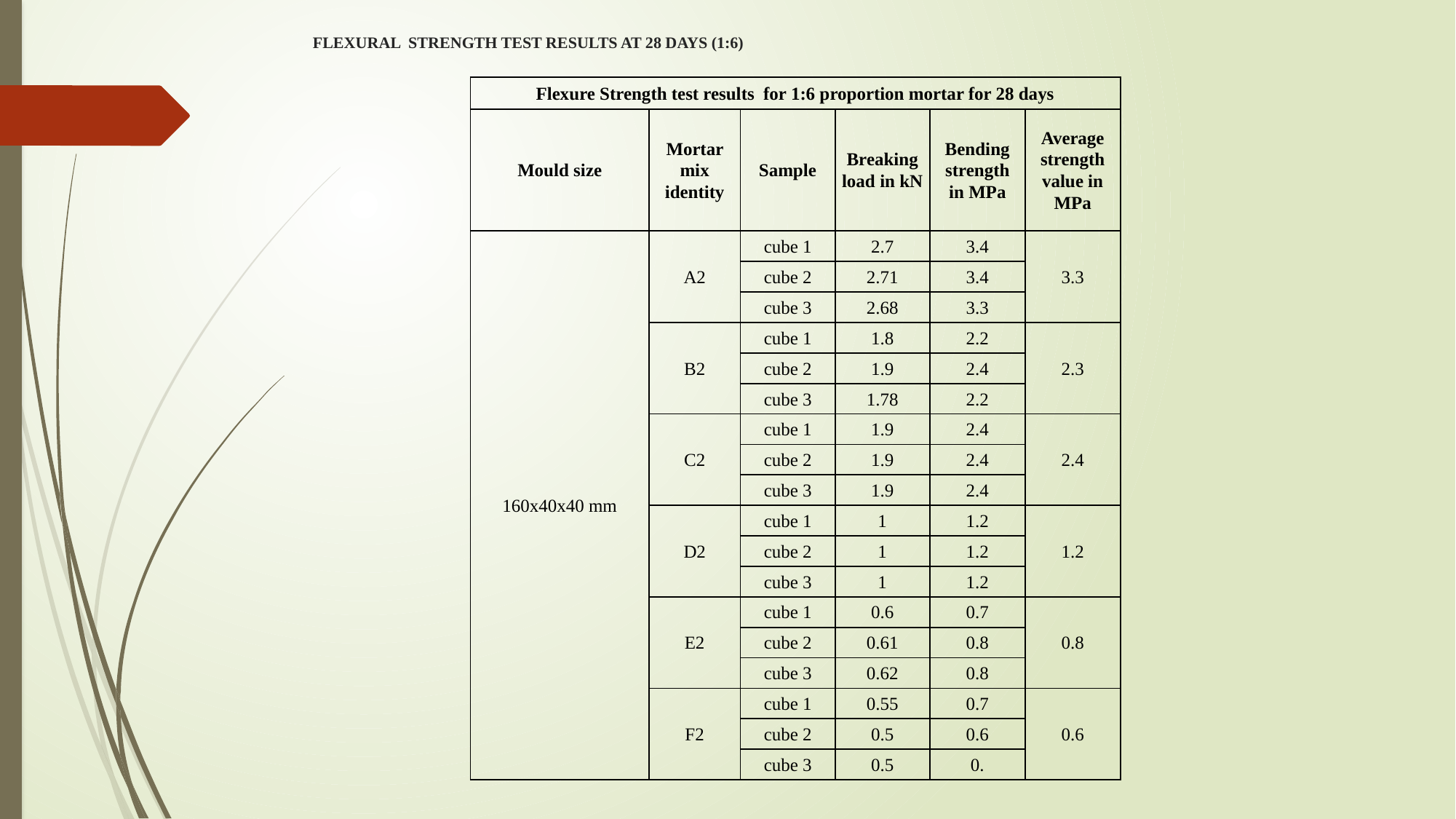

# FLEXURAL  STRENGTH TEST RESULTS AT 28 DAYS (1:6)
| Flexure Strength test results for 1:6 proportion mortar for 28 days |  |  |  |  |  |
| --- | --- | --- | --- | --- | --- |
| Mould size | Mortar mix identity | Sample | Breaking load in kN | Bending strength in MPa | Average strength value in MPa |
| 160x40x40 mm | A2 | cube 1 | 2.7 | 3.4 | 3.3 |
|  |  | cube 2 | 2.71 | 3.4 |  |
|  |  | cube 3 | 2.68 | 3.3 |  |
|  | B2 | cube 1 | 1.8 | 2.2 | 2.3 |
|  |  | cube 2 | 1.9 | 2.4 |  |
|  |  | cube 3 | 1.78 | 2.2 |  |
|  | C2 | cube 1 | 1.9 | 2.4 | 2.4 |
|  |  | cube 2 | 1.9 | 2.4 |  |
|  |  | cube 3 | 1.9 | 2.4 |  |
|  | D2 | cube 1 | 1 | 1.2 | 1.2 |
|  |  | cube 2 | 1 | 1.2 |  |
|  |  | cube 3 | 1 | 1.2 |  |
|  | E2 | cube 1 | 0.6 | 0.7 | 0.8 |
|  |  | cube 2 | 0.61 | 0.8 |  |
|  |  | cube 3 | 0.62 | 0.8 |  |
|  | F2 | cube 1 | 0.55 | 0.7 | 0.6 |
|  |  | cube 2 | 0.5 | 0.6 |  |
|  |  | cube 3 | 0.5 | 0. |  |